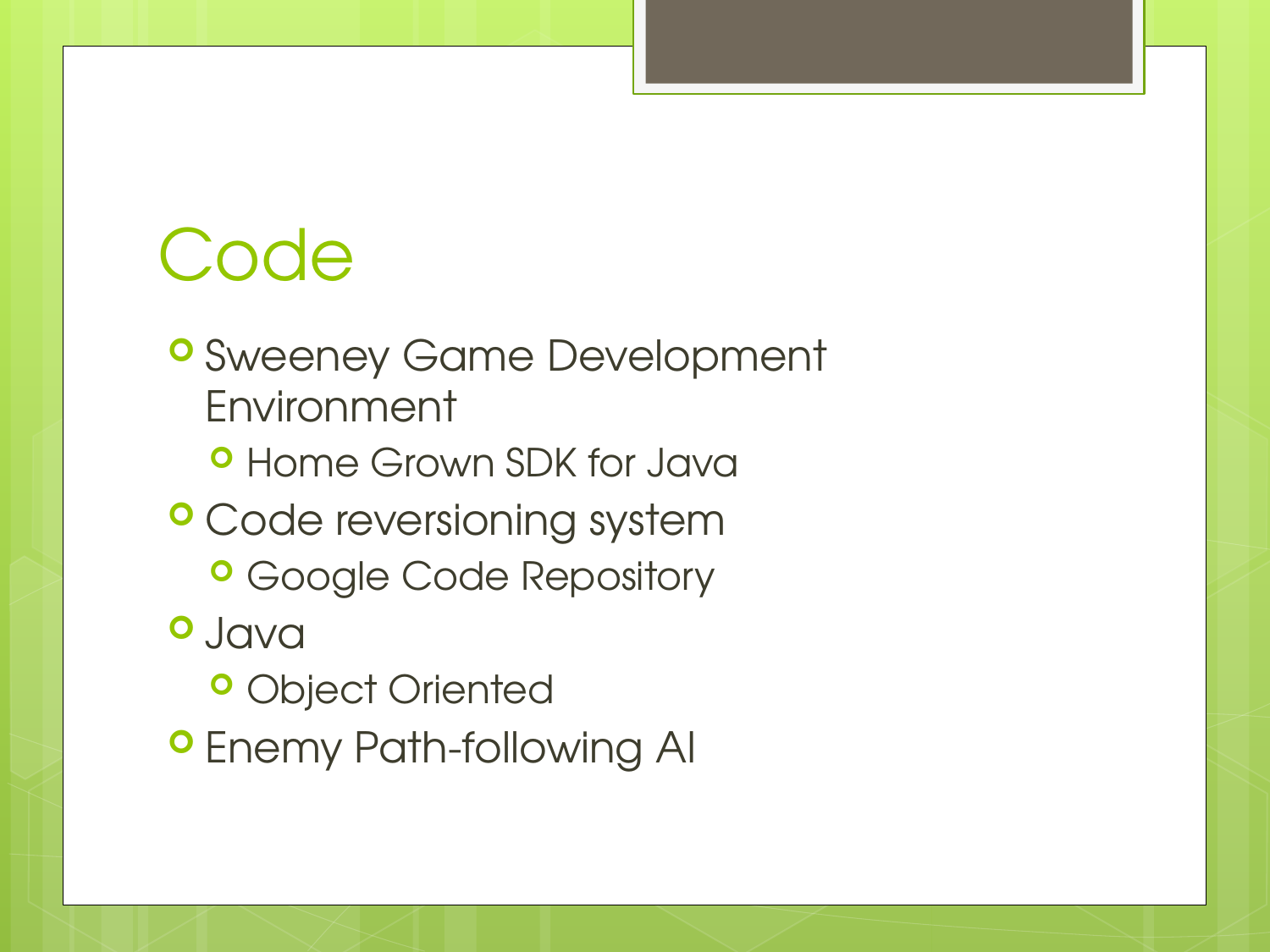

# Code
Sweeney Game Development Environment
Home Grown SDK for Java
Code reversioning system
Google Code Repository
Java
Object Oriented
Enemy Path-following AI